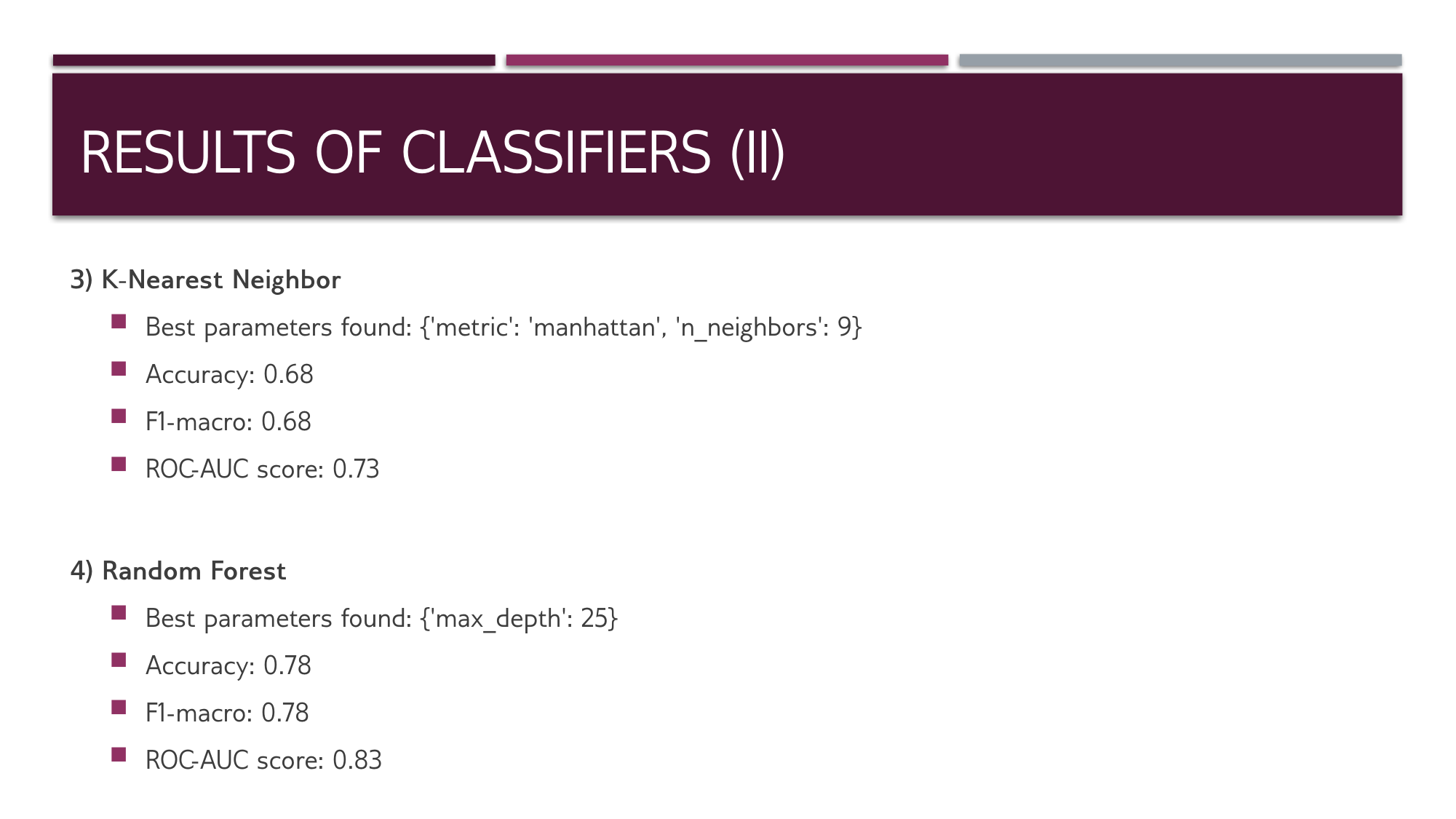

# Results of classifiers (II)
3) K-Nearest Neighbor
Best parameters found: {'metric': 'manhattan', 'n_neighbors': 9}
Accuracy: 0.68
F1-macro: 0.68
ROC-AUC score: 0.73

4) Random Forest
Best parameters found: {'max_depth': 25}
Accuracy: 0.78
F1-macro: 0.78
ROC-AUC score: 0.83